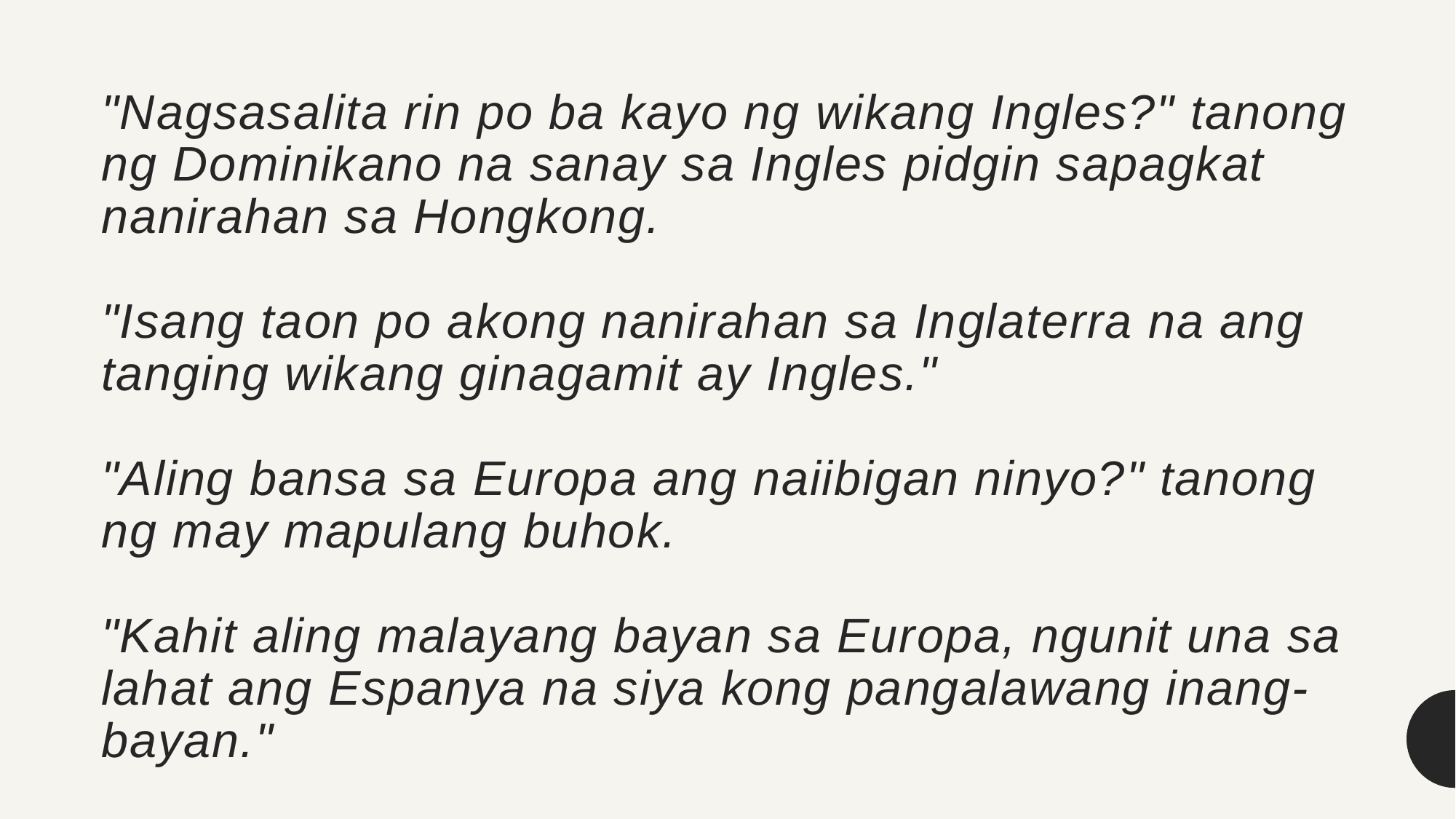

"Ano naman po ang pinakamahalagang bagay na inyong nakita na naging katangi-tangi sa pamumuhay, sa pananampalataya at sa lahat na?"

Nag-isip si Ibarra bago sumagot.

"Bago ako tumungo sa isang bayan ay pinag-aralan ko muna ang kanyang kasaysayan at pagkatapos ay wala nang katangian ang bawat makita ko. Ngunit natiyak kong ang kasaganaan o kadahupan ng bayan ay nasasalig sa kanilang kalayaang taglay."
Marahil po, nguni't hindi ko na maalaala," tugon ni Ibarra.

"Hindi siya maaaring pag...kamalan," dugtong ng Doktor na lumakas ang loob. "Mapula ang kanyang buhok at masamang mangastila."

"Mahusay na palatandaan nguni't sa ilang consulado lamang nagamit ko ang wikang Kastila."

"Paano kayo nakikipag-usap kung gayon?" pahangang tanong ni Donya Victorina.

"Ang wika po roon ang aking ginagamit, Ginang."

"Nagsasalita rin po ba kayo ng wikang Ingles?" tanong ng Dominikano na sanay sa Ingles pidgin sapagkat nanirahan sa Hongkong.

"Isang taon po akong nanirahan sa Inglaterra na ang tanging wikang ginagamit ay Ingles."

"Aling bansa sa Europa ang naiibigan ninyo?" tanong ng may mapulang buhok.

"Kahit aling malayang bayan sa Europa, ngunit una sa lahat ang Espanya na siya kong pangalawang inang-bayan."
"Mayroon, Ginang, at higit na malinaw kaysa inyong mga mata. Ako'y nawiwili lamang sa pagtingin sa pagkakulot ng inyong buhok," tugon ng tinyente at saka lumayo.

Sabay na tumungo sa kabesera ang dalawang pari na tila nagkahiyaan pa.

"Iya'y para sa inyo, Padre Damaso," ani Padre Sibyla.

"Sa inyo po, Padre Sibyla. Kayo ang unang kakilala at kumpesor ng nasirang maybahay... At alang-alang din sa inyong gulang, katungkulan, at kapangyarihan."